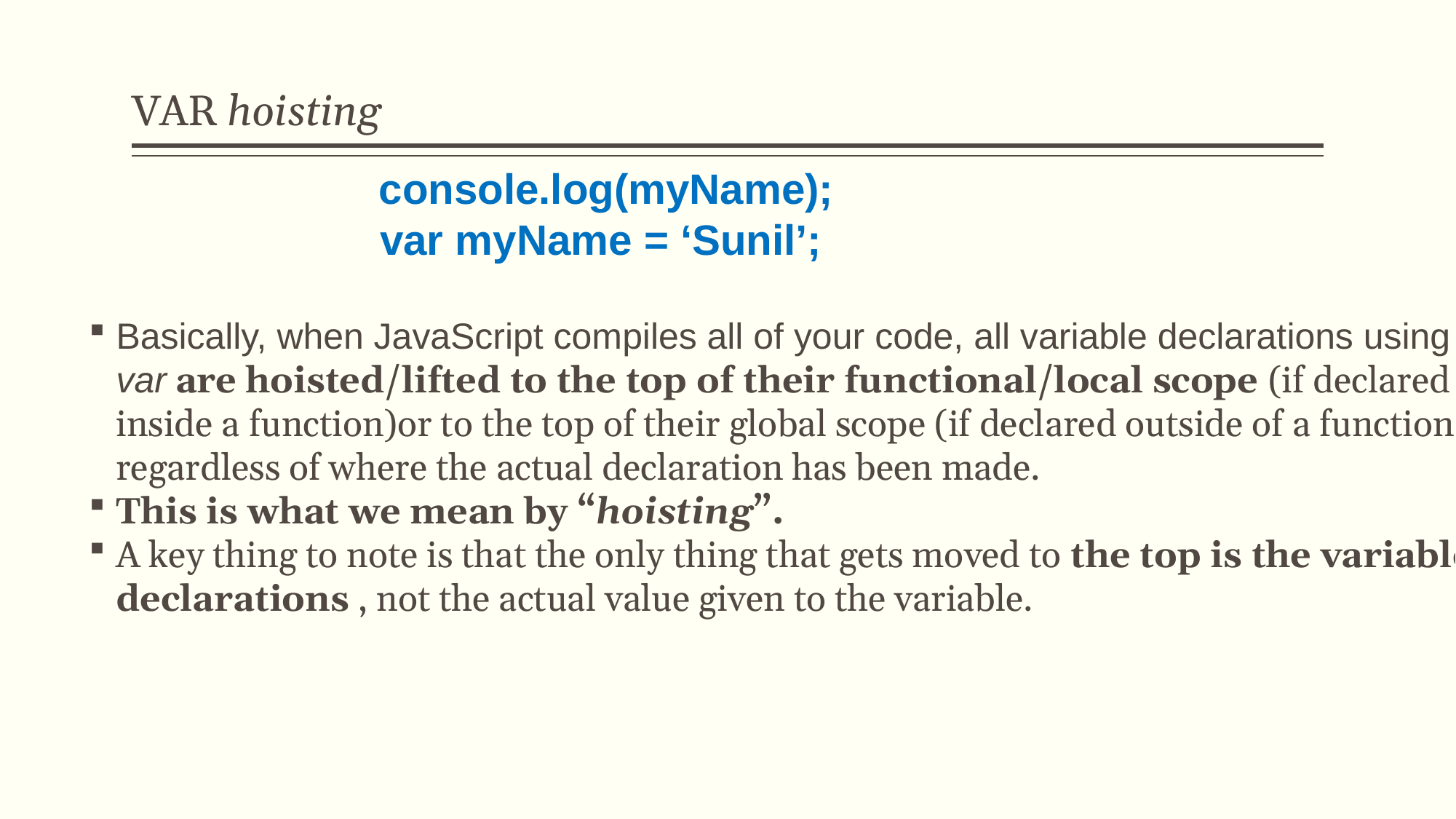

# VAR hoisting
console.log(myName);
var myName = ‘Sunil’;
Basically, when JavaScript compiles all of your code, all variable declarations using var are hoisted/lifted to the top of their functional/local scope (if declared inside a function)or to the top of their global scope (if declared outside of a function) regardless of where the actual declaration has been made.
This is what we mean by “hoisting”.
A key thing to note is that the only thing that gets moved to the top is the variable declarations , not the actual value given to the variable.